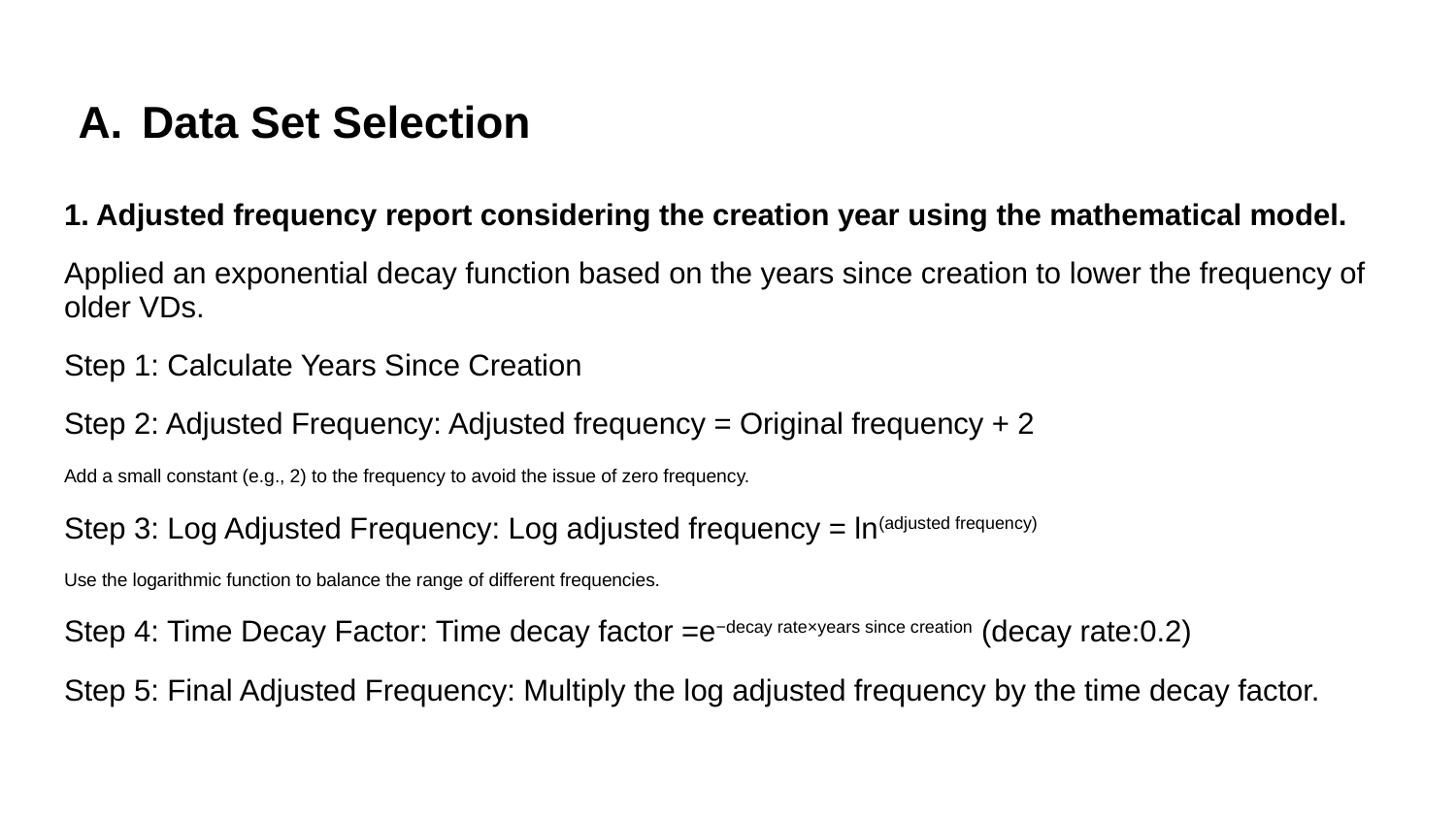

# Data Set Selection
1. Adjusted frequency report considering the creation year using the mathematical model.
Applied an exponential decay function based on the years since creation to lower the frequency of older VDs.
Step 1: Calculate Years Since Creation
Step 2: Adjusted Frequency: Adjusted frequency = Original frequency + 2
Add a small constant (e.g., 2) to the frequency to avoid the issue of zero frequency.
Step 3: Log Adjusted Frequency: Log adjusted frequency = ln(adjusted frequency)
Use the logarithmic function to balance the range of different frequencies.
Step 4: Time Decay Factor: Time decay factor =e−decay rate×years since creation (decay rate:0.2)
Step 5: Final Adjusted Frequency: Multiply the log adjusted frequency by the time decay factor.